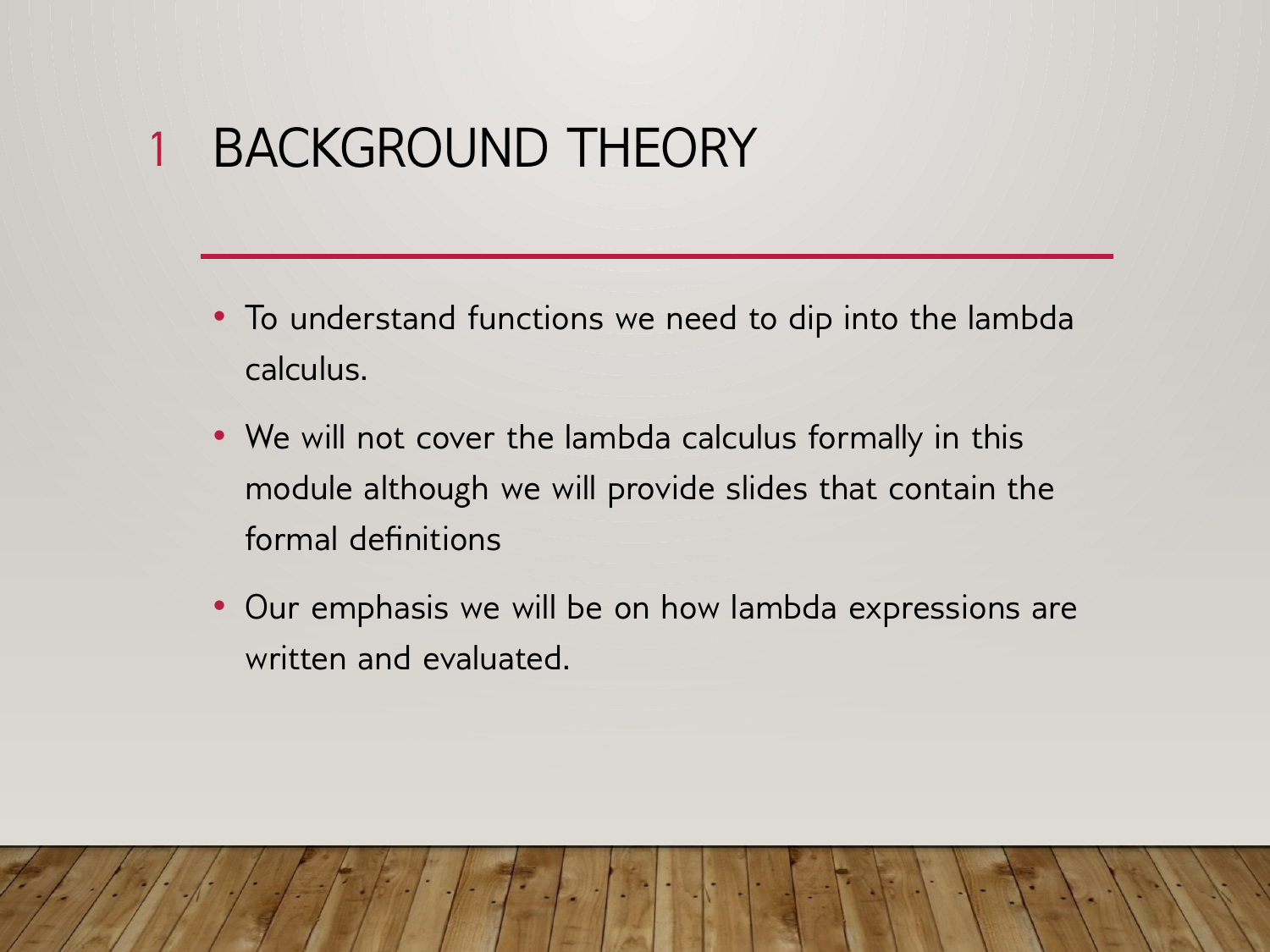

1
# Background theory
To understand functions we need to dip into the lambda calculus.
We will not cover the lambda calculus formally in this module although we will provide slides that contain the formal definitions
Our emphasis we will be on how lambda expressions are written and evaluated.